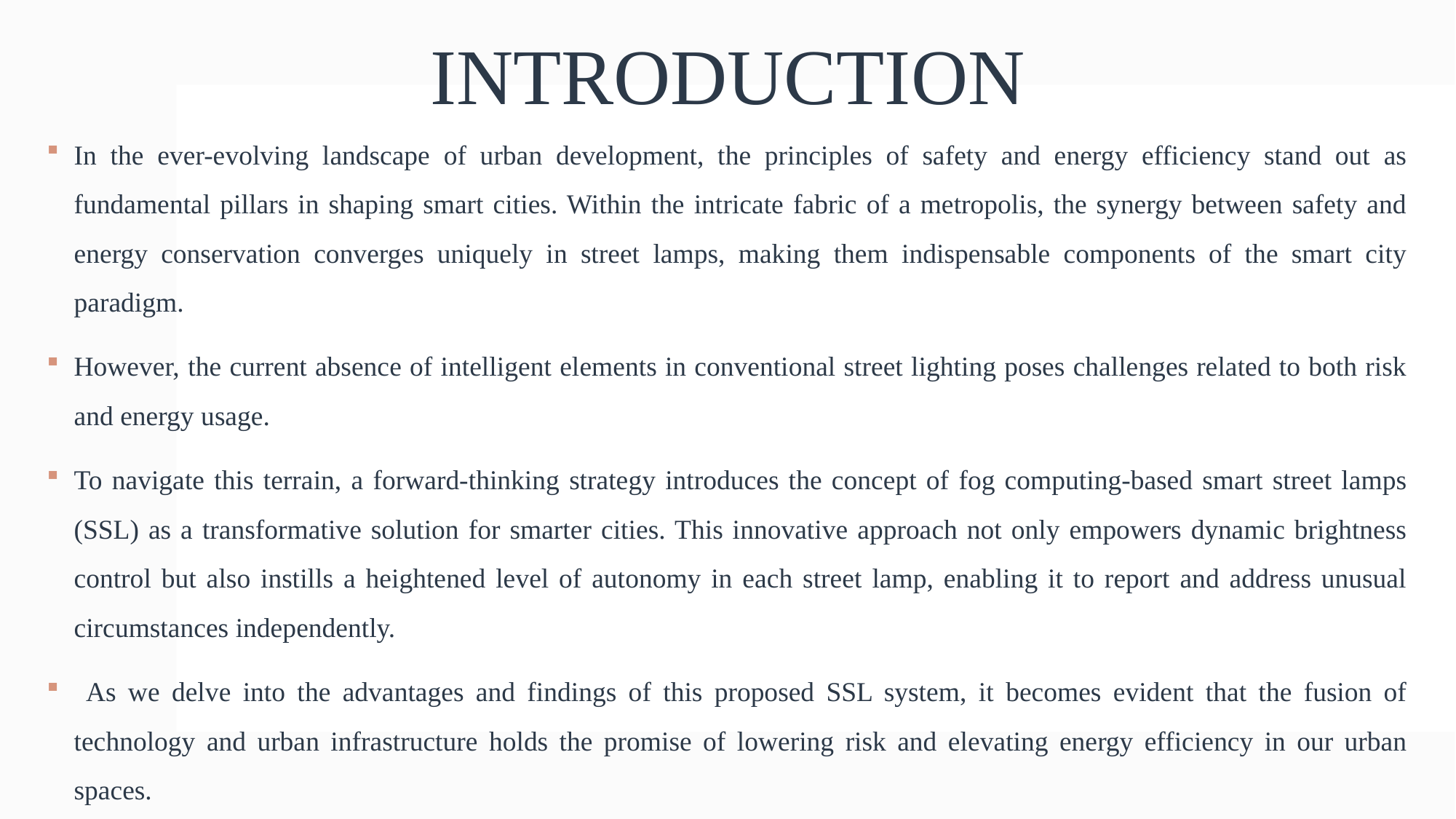

# INTRODUCTION
In the ever-evolving landscape of urban development, the principles of safety and energy efficiency stand out as fundamental pillars in shaping smart cities. Within the intricate fabric of a metropolis, the synergy between safety and energy conservation converges uniquely in street lamps, making them indispensable components of the smart city paradigm.
However, the current absence of intelligent elements in conventional street lighting poses challenges related to both risk and energy usage.
To navigate this terrain, a forward-thinking strategy introduces the concept of fog computing-based smart street lamps (SSL) as a transformative solution for smarter cities. This innovative approach not only empowers dynamic brightness control but also instills a heightened level of autonomy in each street lamp, enabling it to report and address unusual circumstances independently.
 As we delve into the advantages and findings of this proposed SSL system, it becomes evident that the fusion of technology and urban infrastructure holds the promise of lowering risk and elevating energy efficiency in our urban spaces.